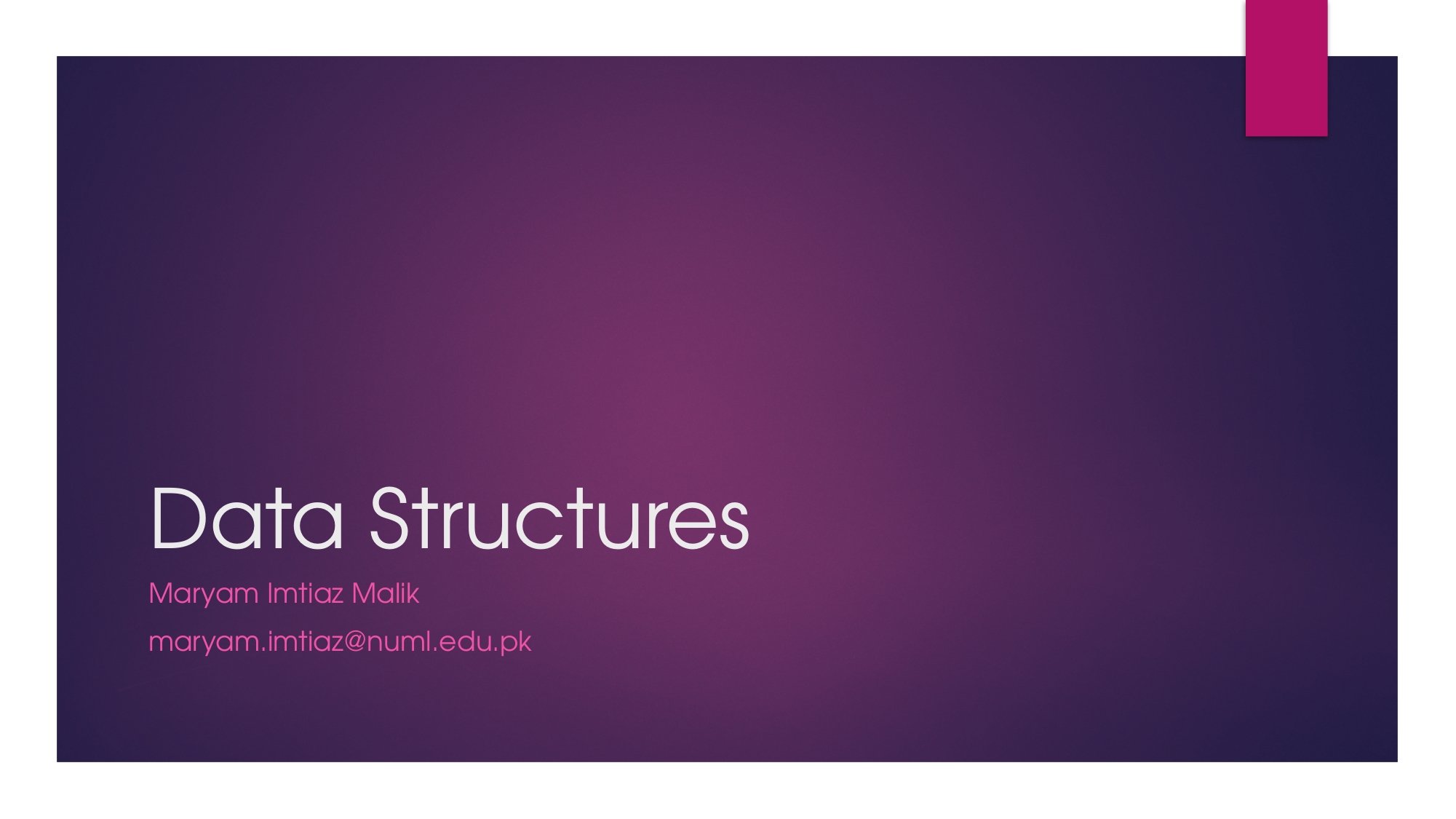

# Data Structures
Maryam Imtiaz Malik
maryam.imtiaz@numl.edu.pk